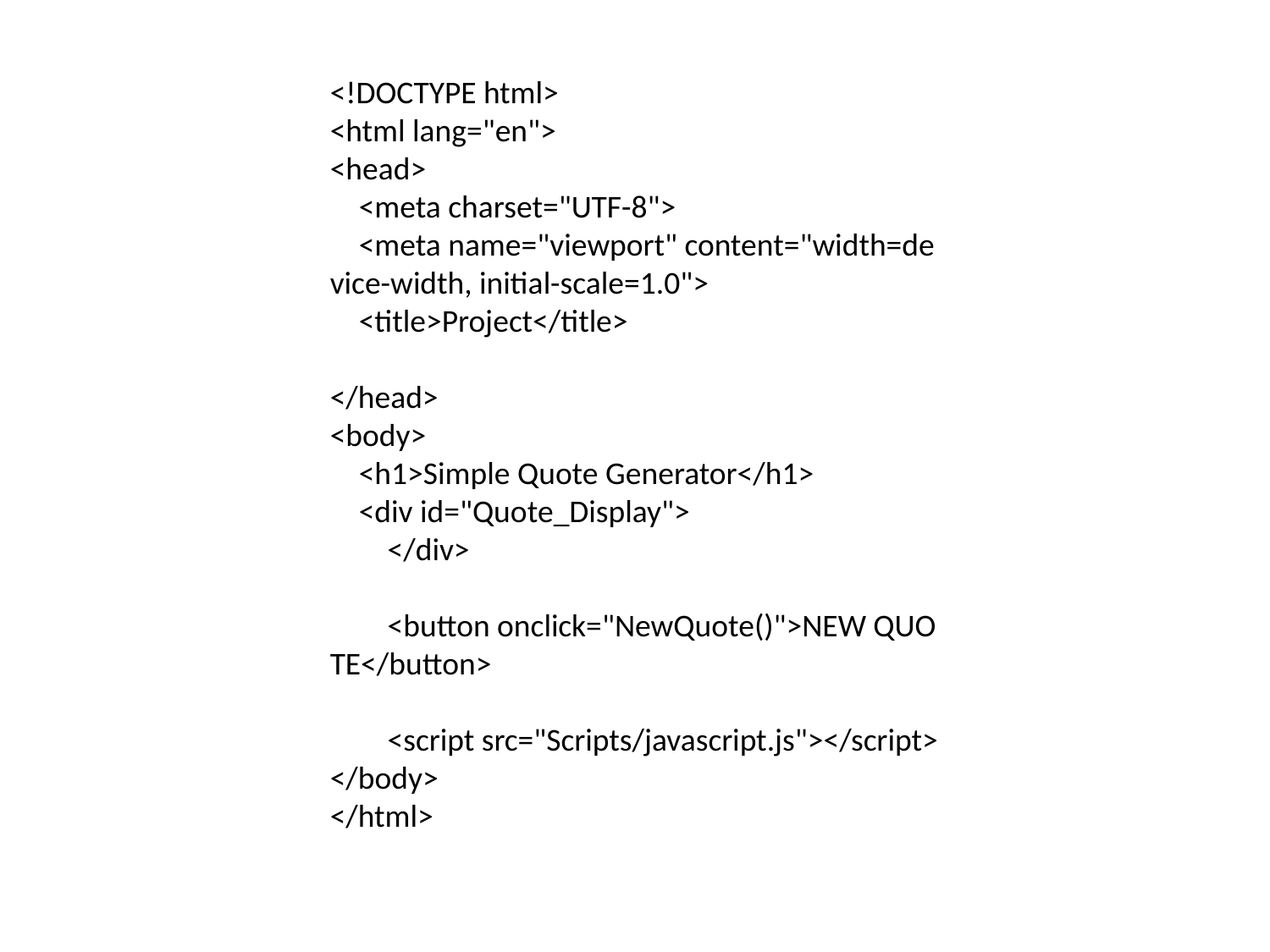

<!DOCTYPE html>
<html lang="en">
<head>
    <meta charset="UTF-8">
    <meta name="viewport" content="width=device-width, initial-scale=1.0">
    <title>Project</title>

</head>
<body>
    <h1>Simple Quote Generator</h1>
    <div id="Quote_Display">
        </div>
        <button onclick="NewQuote()">NEW QUOTE</button>
        <script src="Scripts/javascript.js"></script>
</body>
</html>